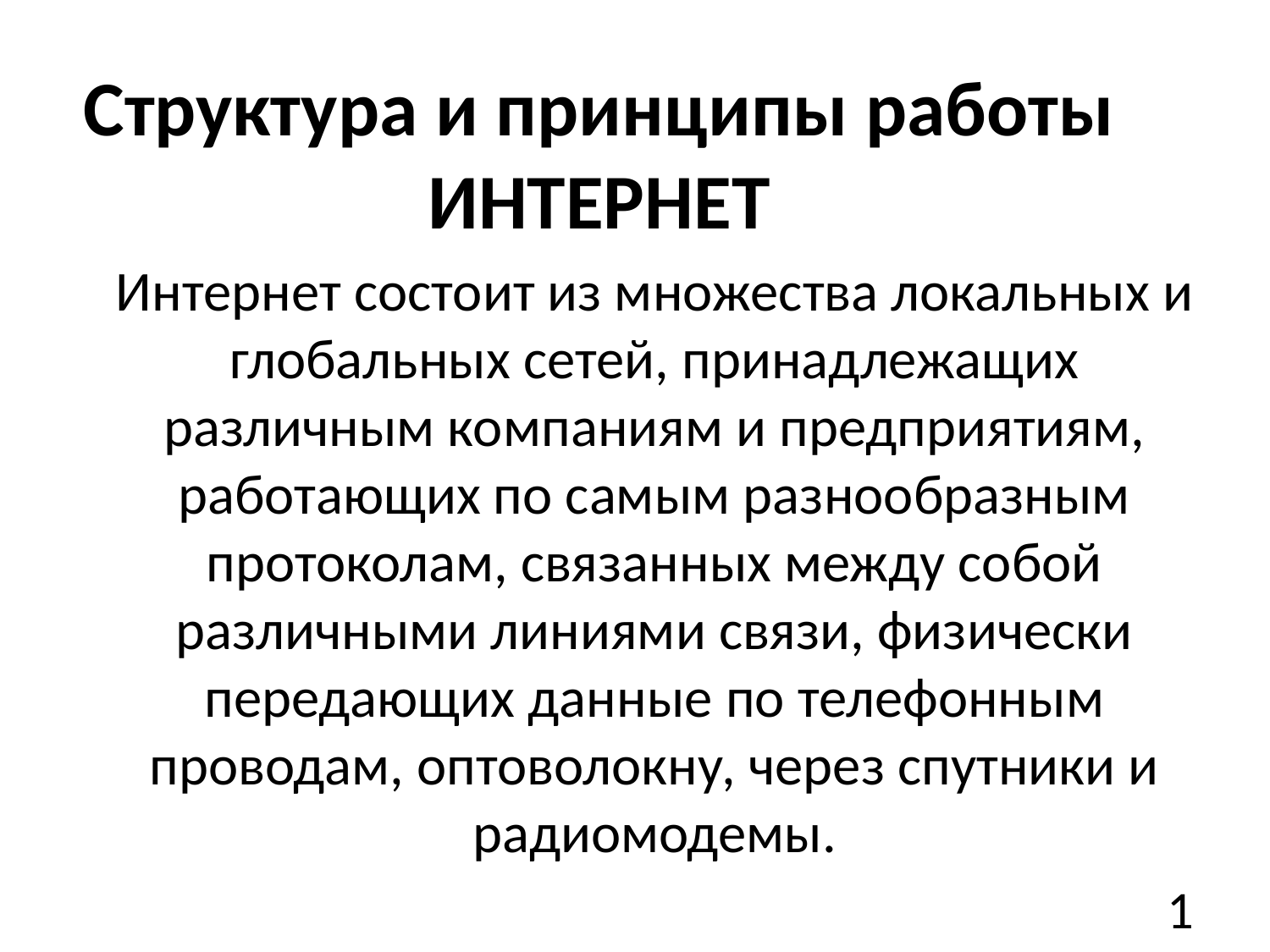

# Структура и принципы работы ИНТЕРНЕТ
Интернет состоит из множества локальных и глобальных сетей, принадлежащих различным компаниям и предприятиям, работающих по самым разнообразным протоколам, связанных между собой различными линиями связи, физически передающих данные по телефонным проводам, оптоволокну, через спутники и радиомодемы.
1